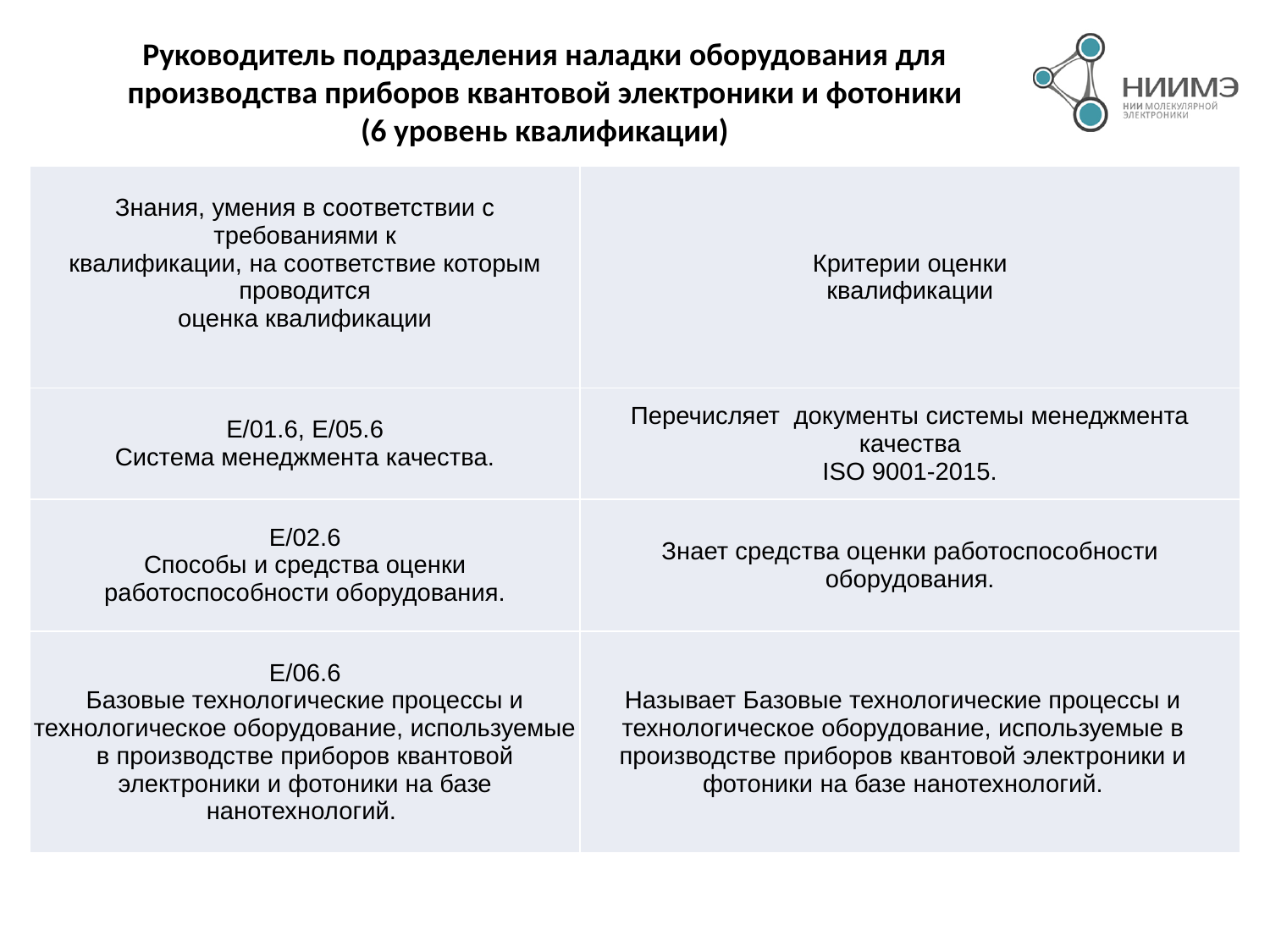

Руководитель подразделения наладки оборудования для производства приборов квантовой электроники и фотоники
(6 уровень квалификации)

| Знания, умения в соответствии с требованиями к квалификации, на соответствие которым проводится оценка квалификации | Критерии оценки квалификации |
| --- | --- |
| Е/01.6, Е/05.6 Система менеджмента качества. | Перечисляет документы системы менеджмента качества ISO 9001-2015. |
| Е/02.6 Способы и средства оценки работоспособности оборудования. | Знает средства оценки работоспособности оборудования. |
| Е/06.6 Базовые технологические процессы и технологическое оборудование, используемые в производстве приборов квантовой электроники и фотоники на базе нанотехнологий. | Называет Базовые технологические процессы и технологическое оборудование, используемые в производстве приборов квантовой электроники и фотоники на базе нанотехнологий. |